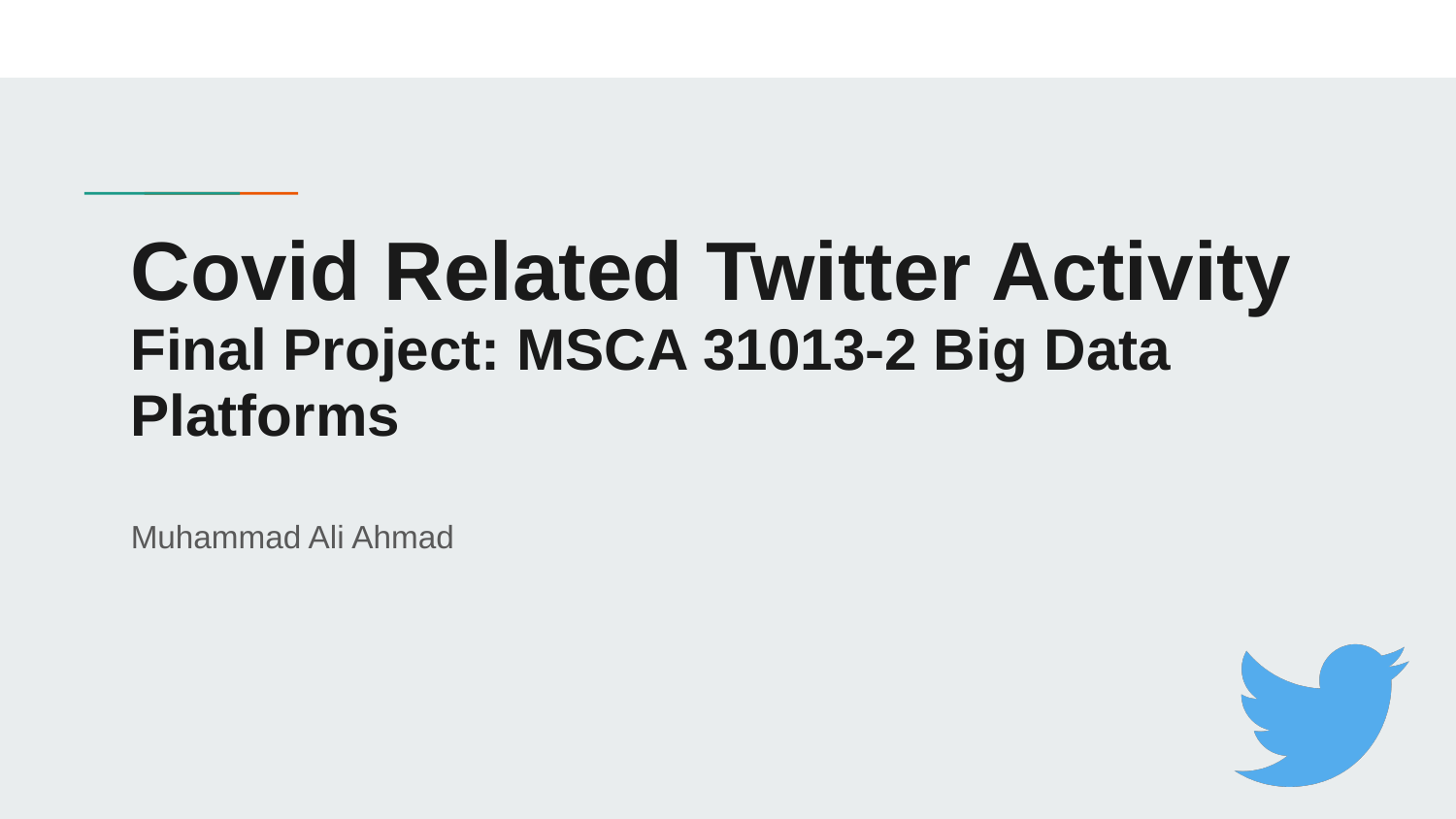

# Covid Related Twitter Activity
Final Project: MSCA 31013-2 Big Data Platforms
Muhammad Ali Ahmad